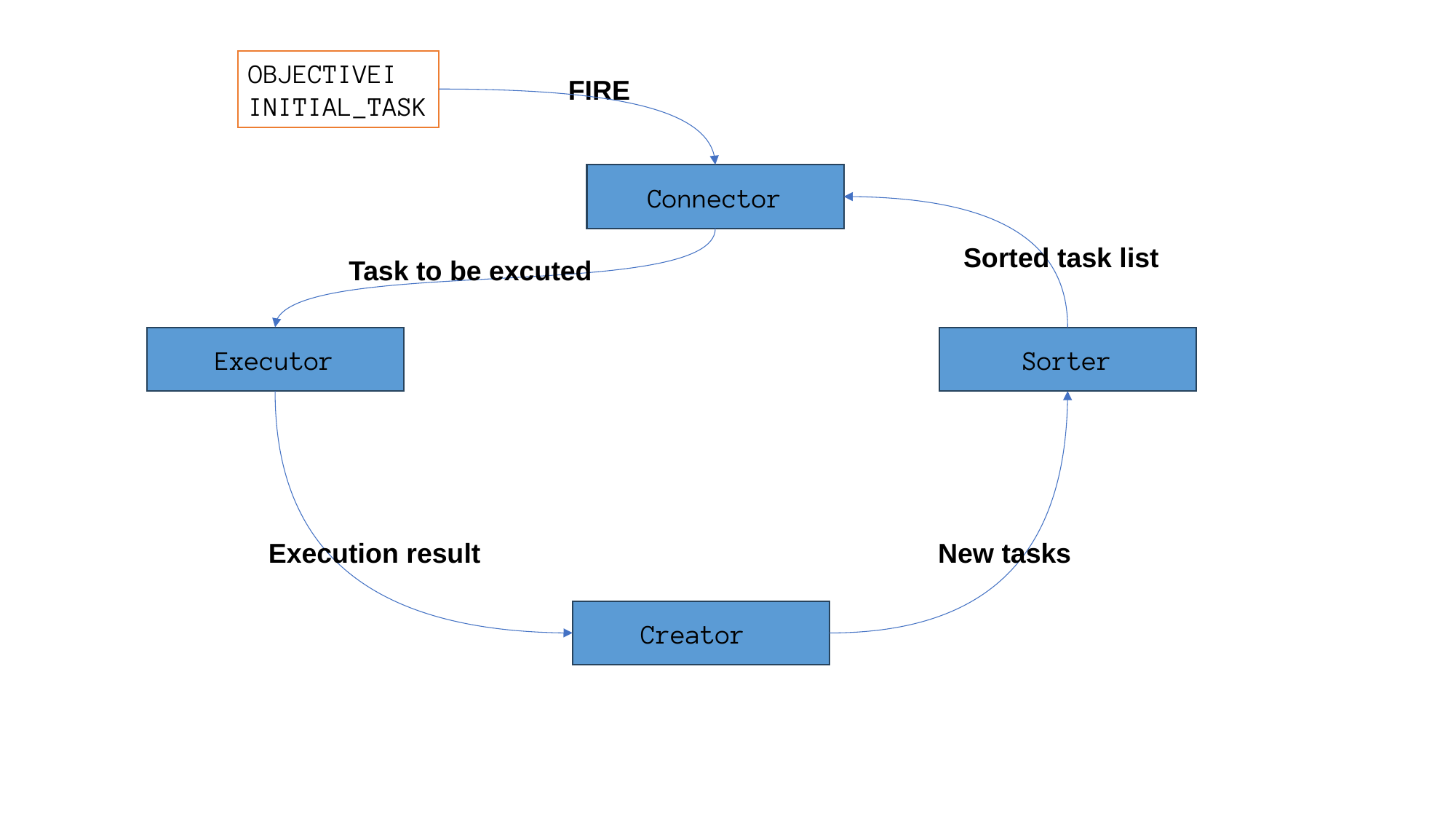

OBJECTIVEI
INITIAL_TASK
FIRE
Connector
Sorted task list
Task to be excuted
Executor
Sorter
Execution result
New tasks
Creator